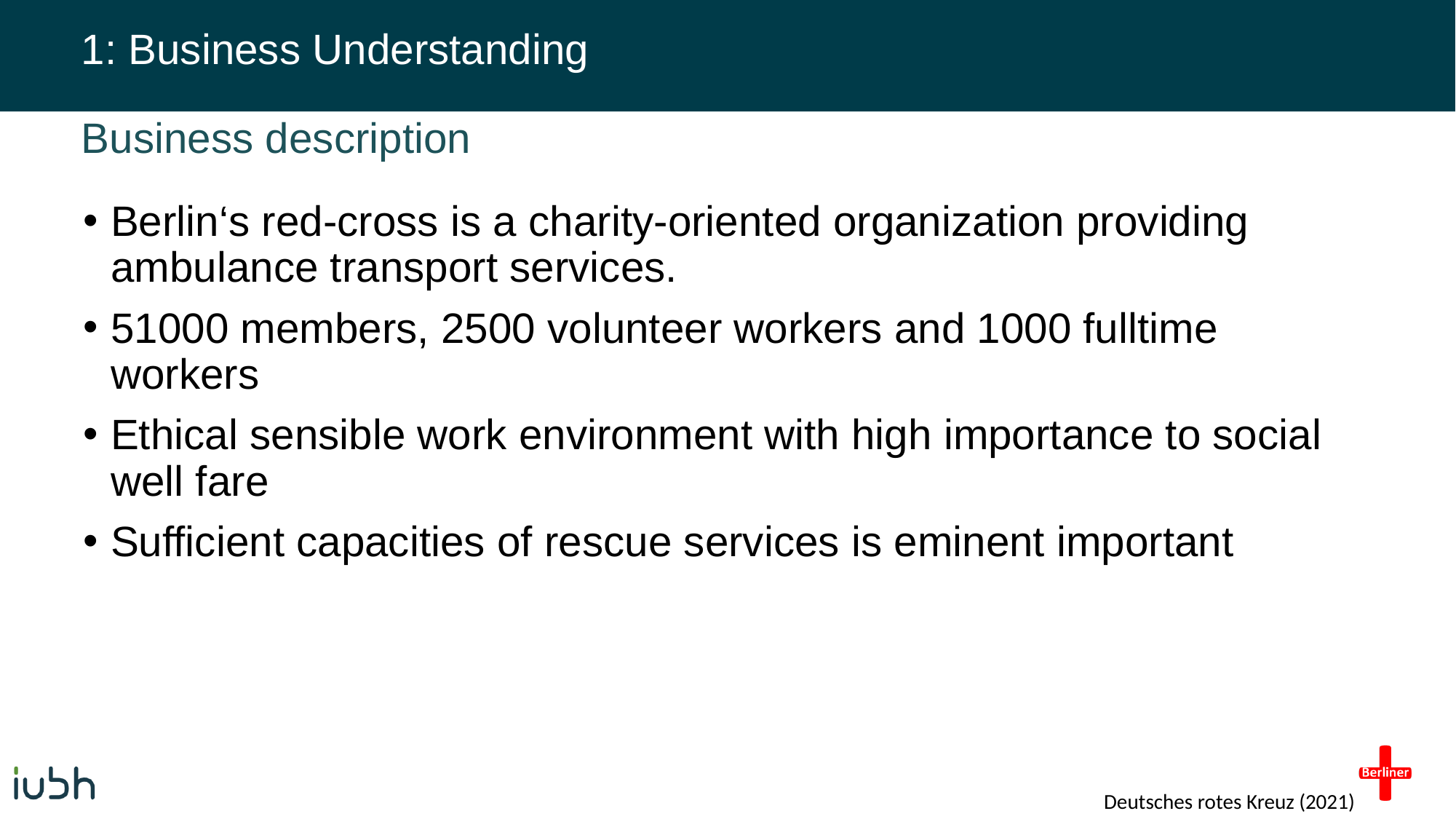

# 1: Business Understanding
Business description
Berlin‘s red-cross is a charity-oriented organization providing ambulance transport services.
51000 members, 2500 volunteer workers and 1000 fulltime workers
Ethical sensible work environment with high importance to social well fare
Sufficient capacities of rescue services is eminent important

Deutsches rotes Kreuz (2021)